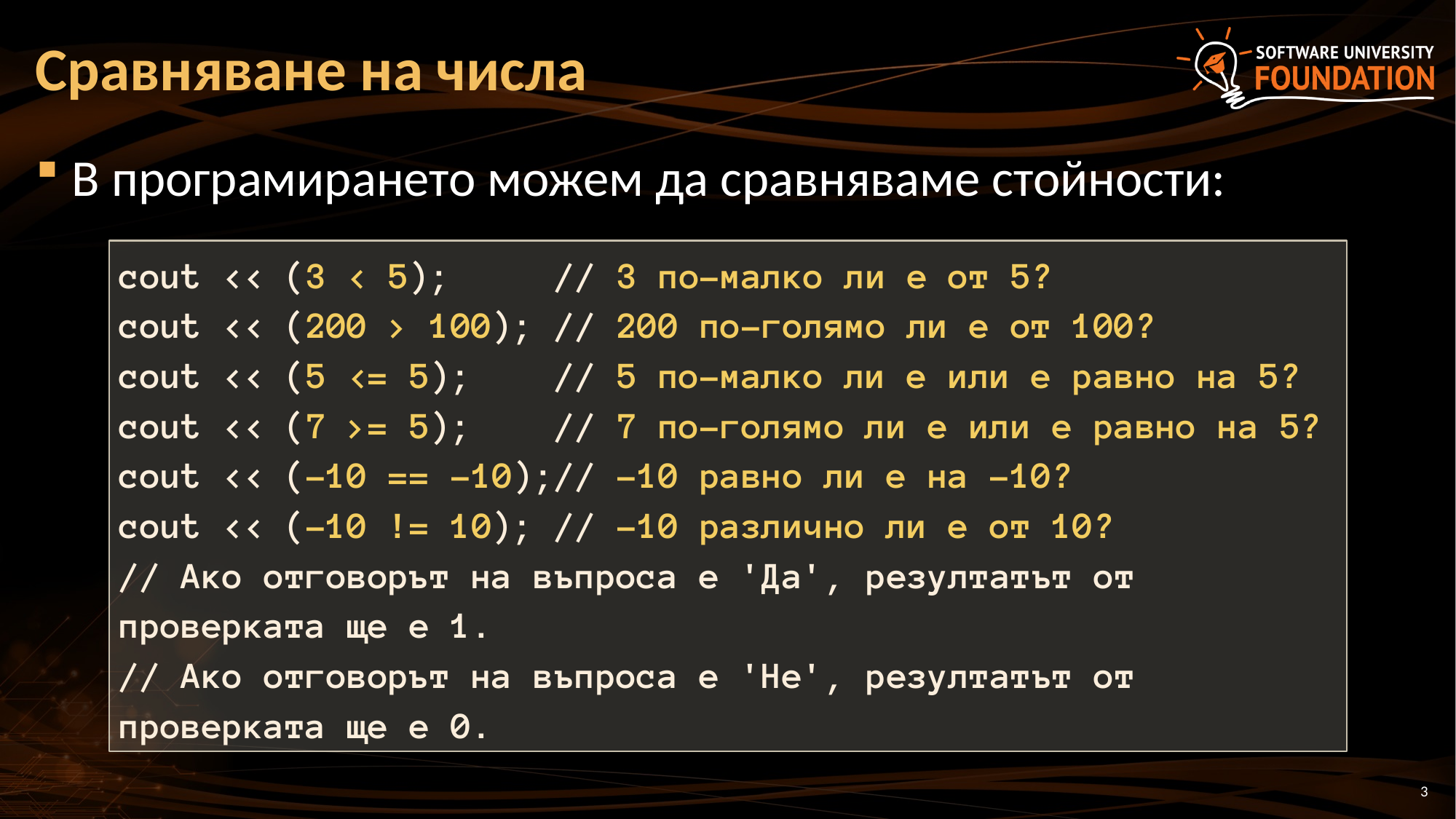

# Сравняване на числа
В програмирането можем да сравняваме стойности:
cout << (3 < 5);     // 3 по-малко ли е от 5?
cout << (200 > 100); // 200 по-голямо ли е от 100?
cout << (5 <= 5);    // 5 по-малко ли е или е равно на 5?
cout << (7 >= 5);    // 7 по-голямо ли е или е равно на 5?
cout << (-10 == -10);// -10 равно ли е на -10?
cout << (-10 != 10); // -10 различно ли е от 10?
// Ако отговорът на въпроса е 'Да', резултатът от проверката ще е 1.
// Ако отговорът на въпроса е 'Не', резултатът от проверката ще е 0.
3